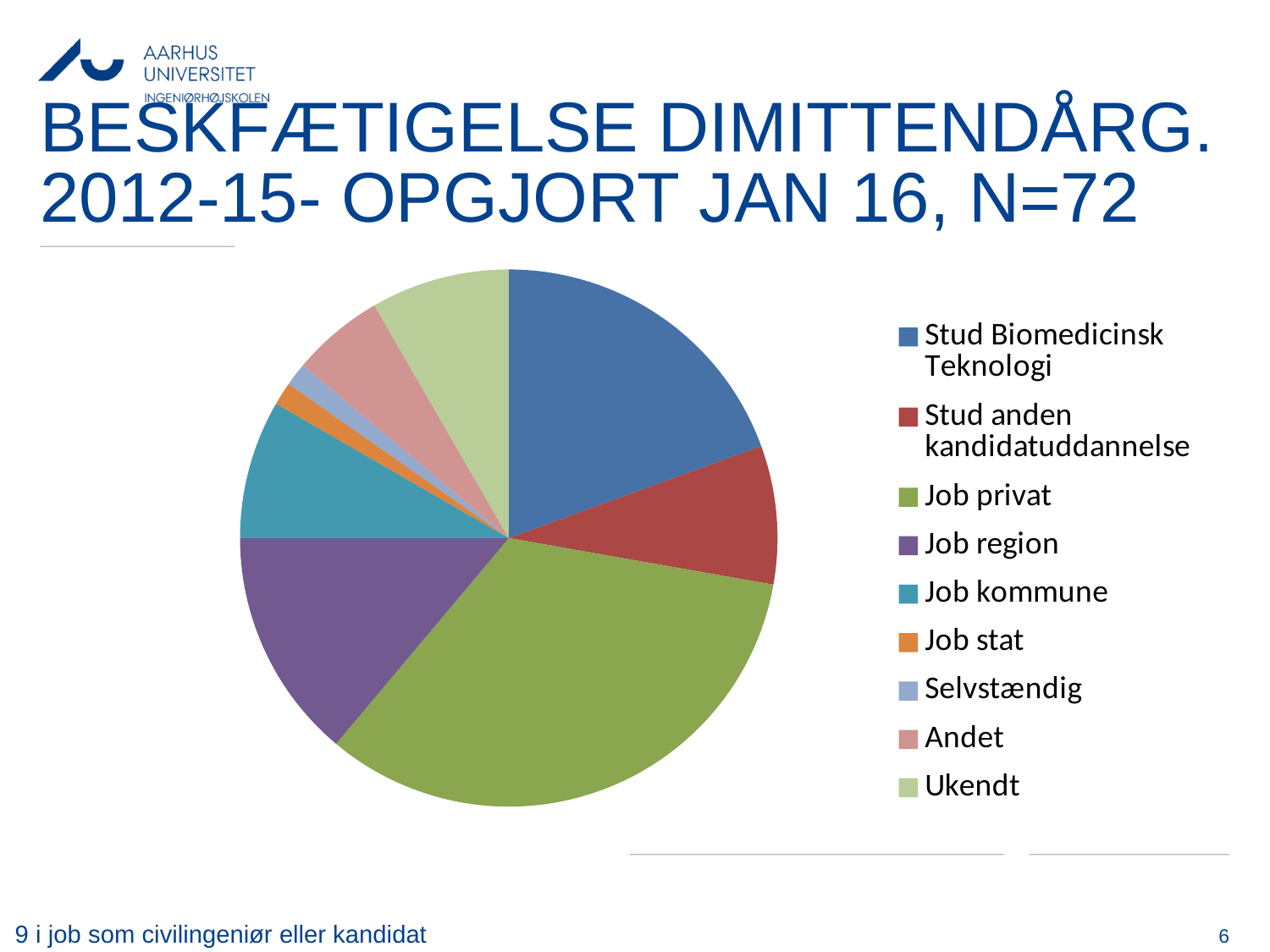

# BESKFÆTIGELSE dimittendÅRG. 2012-15- OPGJORT JAN 16, n=72

9 i job som civilingeniør eller kandidat

### Chart

| Category |  |
|---|---|
| Stud Biomedicinsk Teknologi | 14.0 |
| Stud anden kandidatuddannelse | 6.0 |
| Job privat | 24.0 |
| Job region | 10.0 |
| Job kommune | 6.0 |
| Job stat | 1.0 |
| Selvstændig | 1.0 |
| Andet  | 4.0 |
| Ukendt | 6.0 |
6